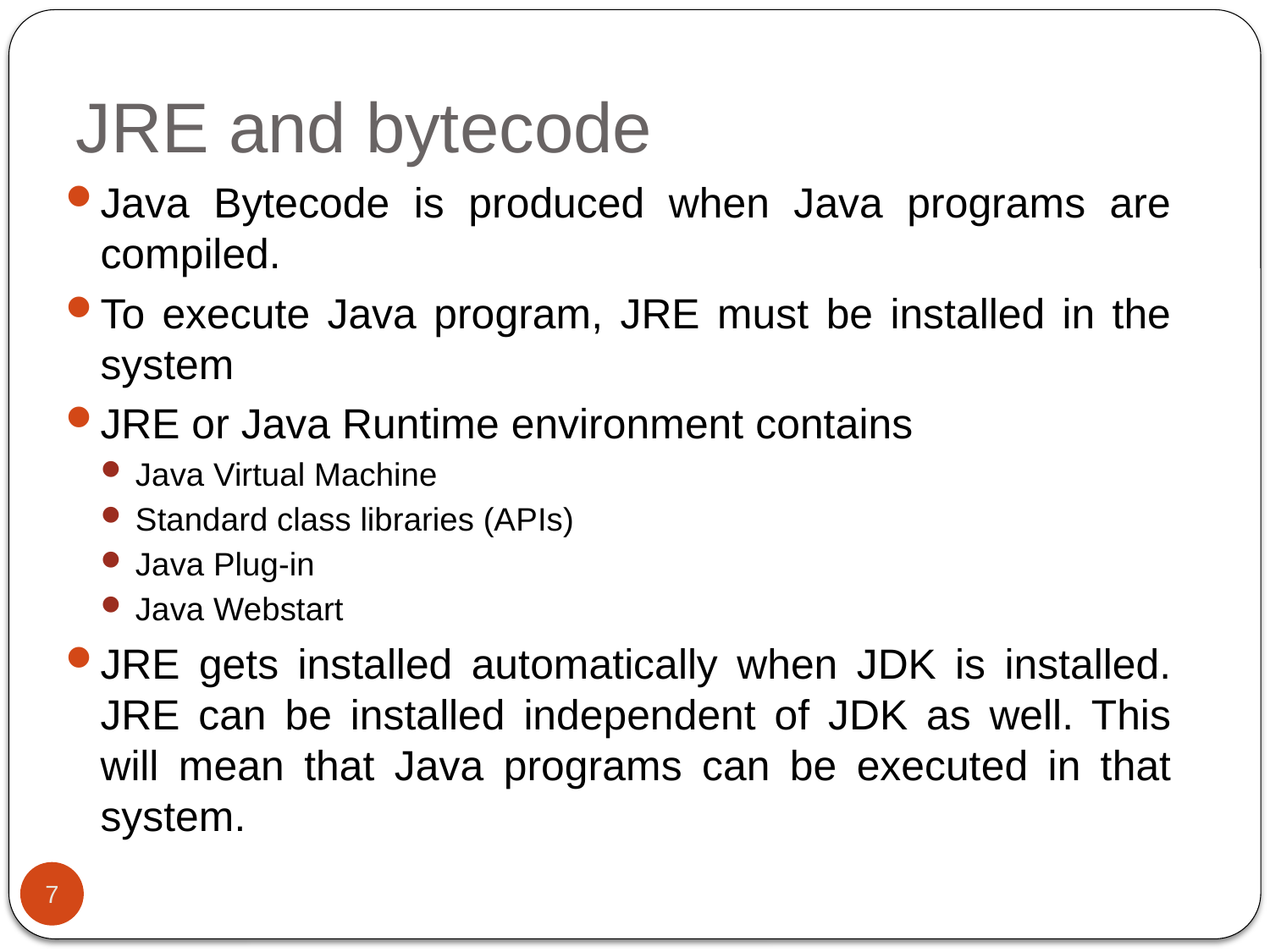

# JRE and bytecode
Java Bytecode is produced when Java programs are compiled.
To execute Java program, JRE must be installed in the system
JRE or Java Runtime environment contains
Java Virtual Machine
Standard class libraries (APIs)
Java Plug-in
Java Webstart
JRE gets installed automatically when JDK is installed. JRE can be installed independent of JDK as well. This will mean that Java programs can be executed in that system.
7